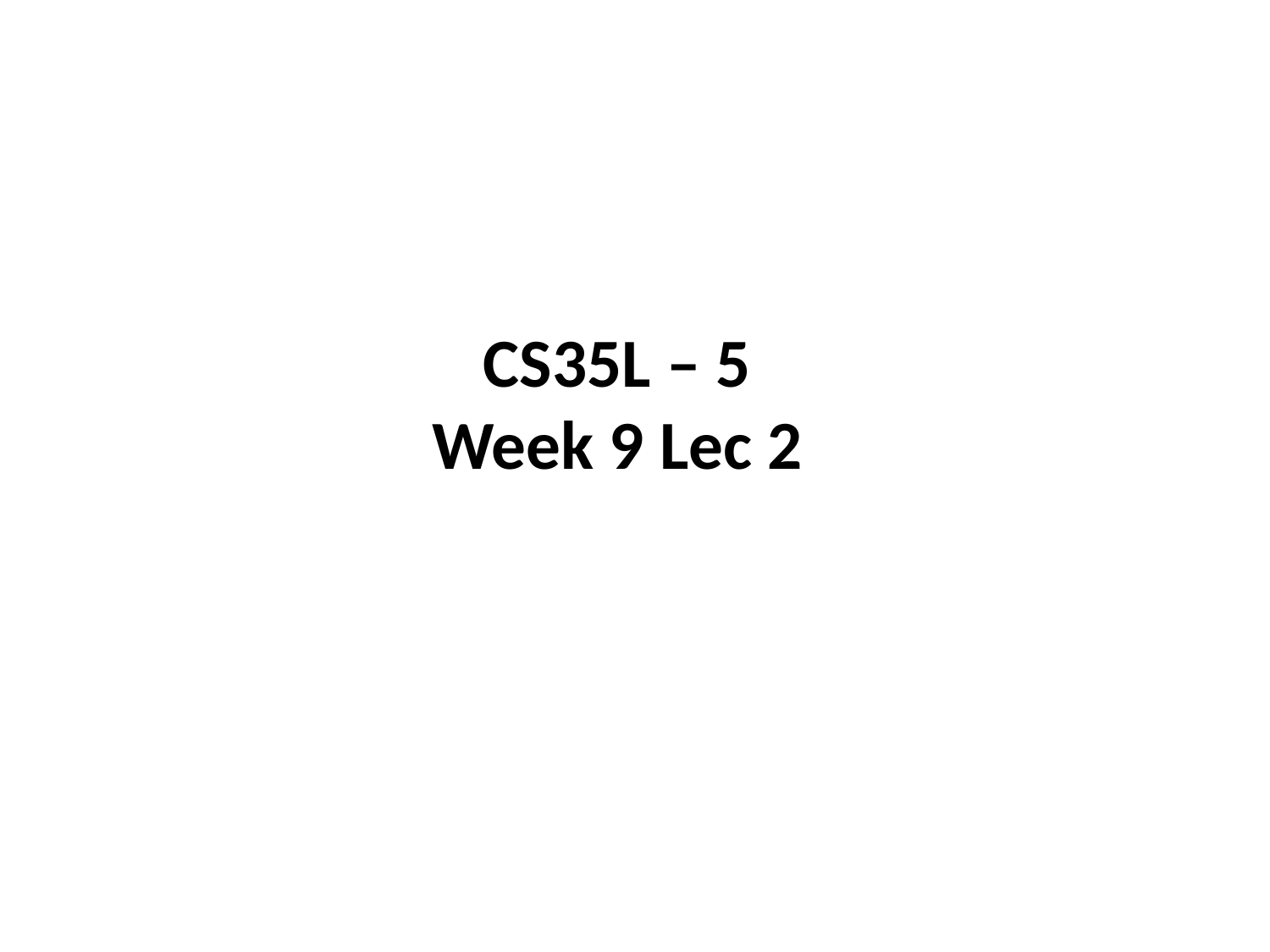

# CS35L – 5
Week 9 Lec 2